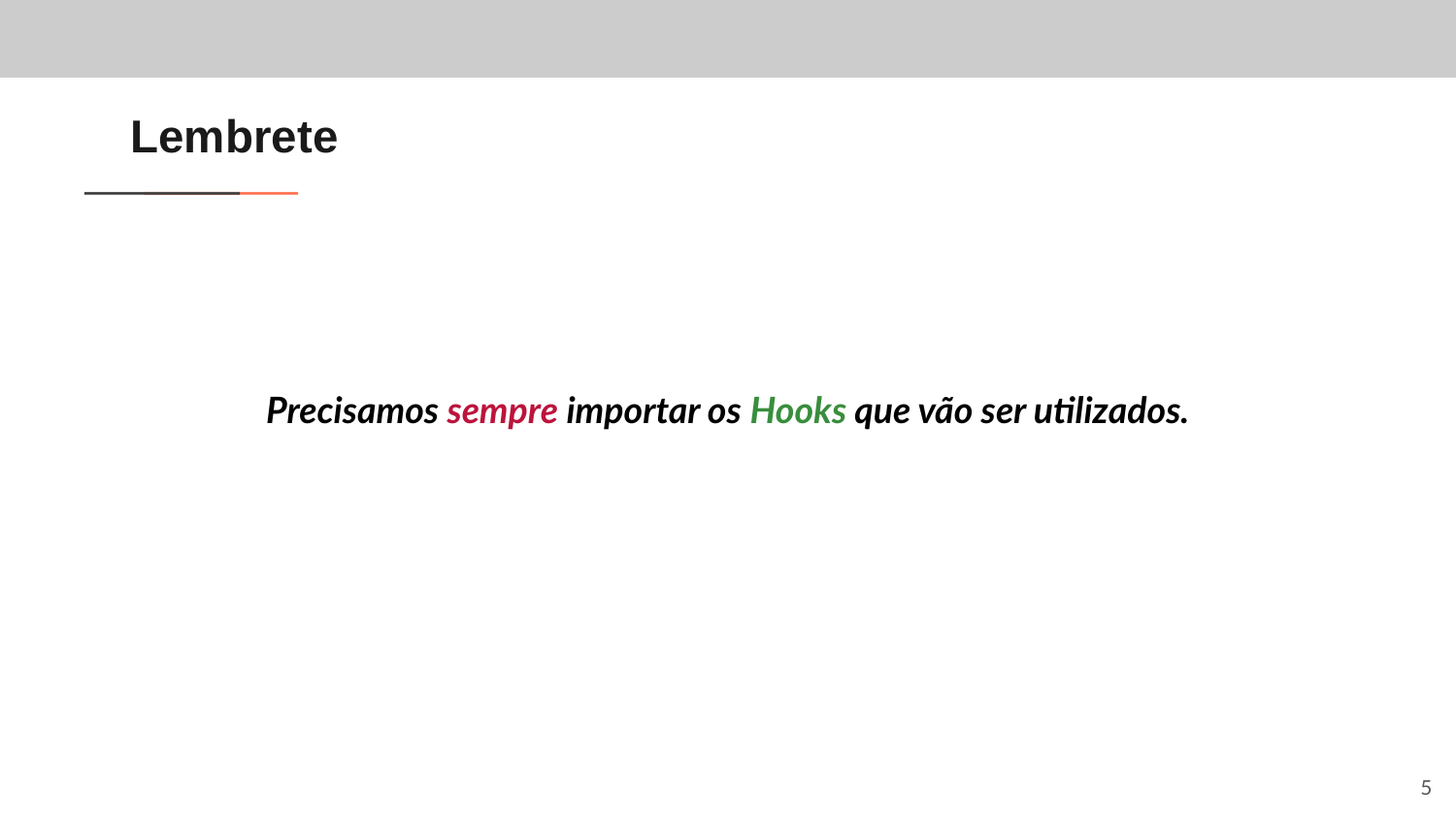

# Lembrete
Precisamos sempre importar os Hooks que vão ser utilizados.
5